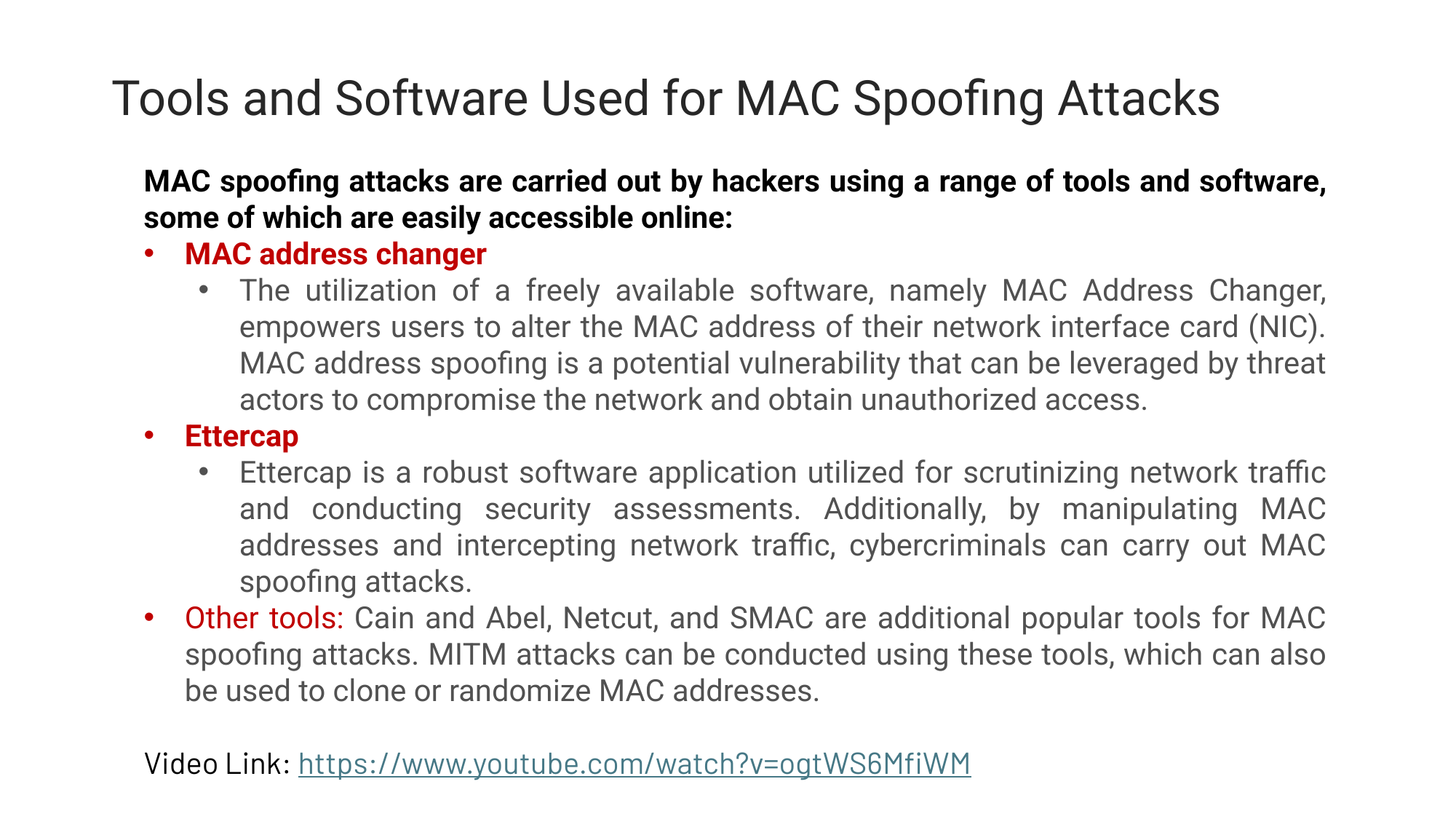

# Tools and Software Used for MAC Spoofing Attacks
MAC spoofing attacks are carried out by hackers using a range of tools and software, some of which are easily accessible online:
MAC address changer
The utilization of a freely available software, namely MAC Address Changer, empowers users to alter the MAC address of their network interface card (NIC). MAC address spoofing is a potential vulnerability that can be leveraged by threat actors to compromise the network and obtain unauthorized access.
Ettercap
Ettercap is a robust software application utilized for scrutinizing network traffic and conducting security assessments. Additionally, by manipulating MAC addresses and intercepting network traffic, cybercriminals can carry out MAC spoofing attacks.
Other tools: Cain and Abel, Netcut, and SMAC are additional popular tools for MAC spoofing attacks. MITM attacks can be conducted using these tools, which can also be used to clone or randomize MAC addresses.

Video Link: https://www.youtube.com/watch?v=ogtWS6MfiWM